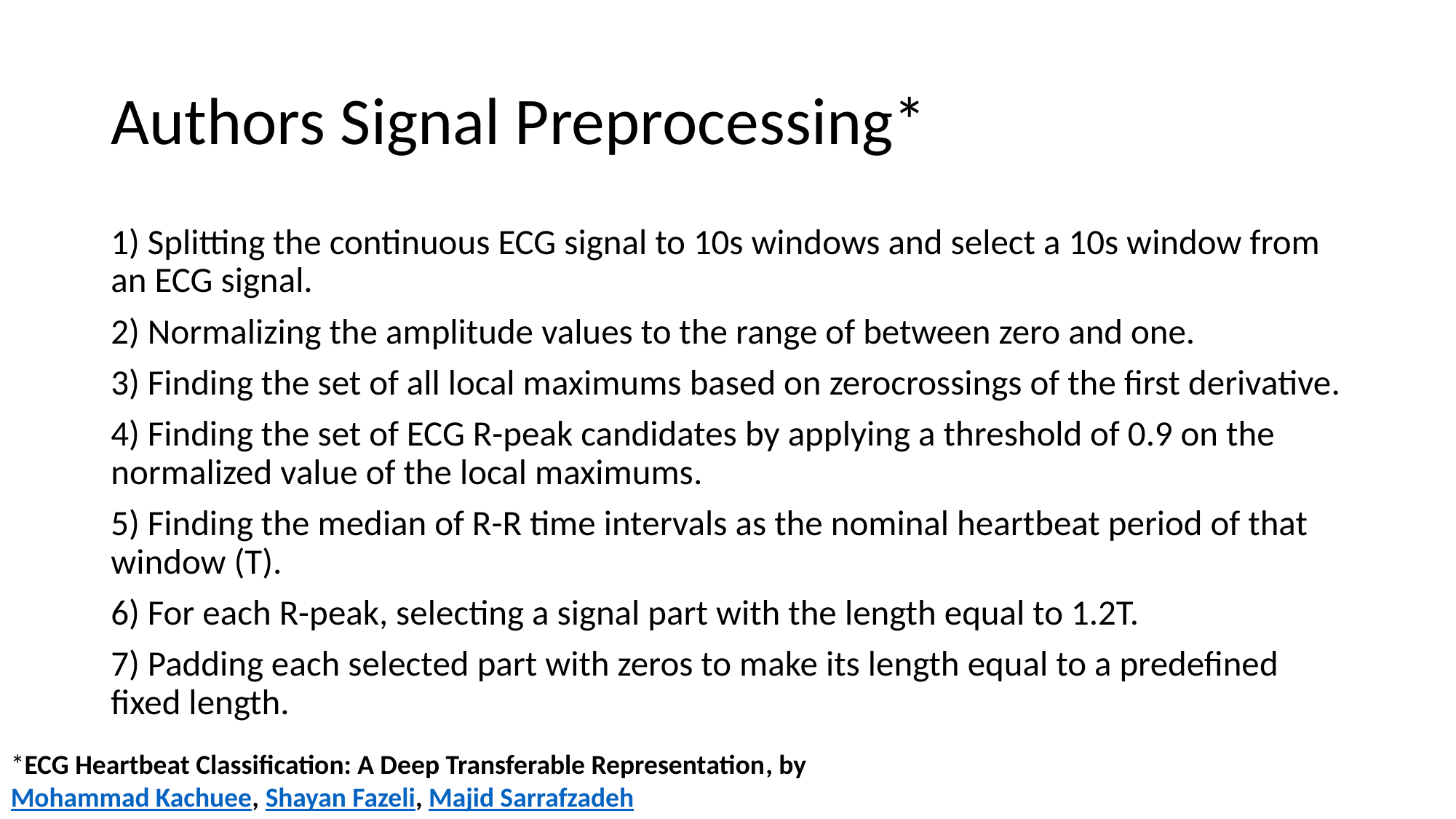

# Authors Signal Preprocessing*
1) Splitting the continuous ECG signal to 10s windows and select a 10s window from an ECG signal.
2) Normalizing the amplitude values to the range of between zero and one.
3) Finding the set of all local maximums based on zerocrossings of the first derivative.
4) Finding the set of ECG R-peak candidates by applying a threshold of 0.9 on the normalized value of the local maximums.
5) Finding the median of R-R time intervals as the nominal heartbeat period of that window (T).
6) For each R-peak, selecting a signal part with the length equal to 1.2T.
7) Padding each selected part with zeros to make its length equal to a predefined fixed length.

*ECG Heartbeat Classification: A Deep Transferable Representation, by Mohammad Kachuee, Shayan Fazeli, Majid Sarrafzadeh